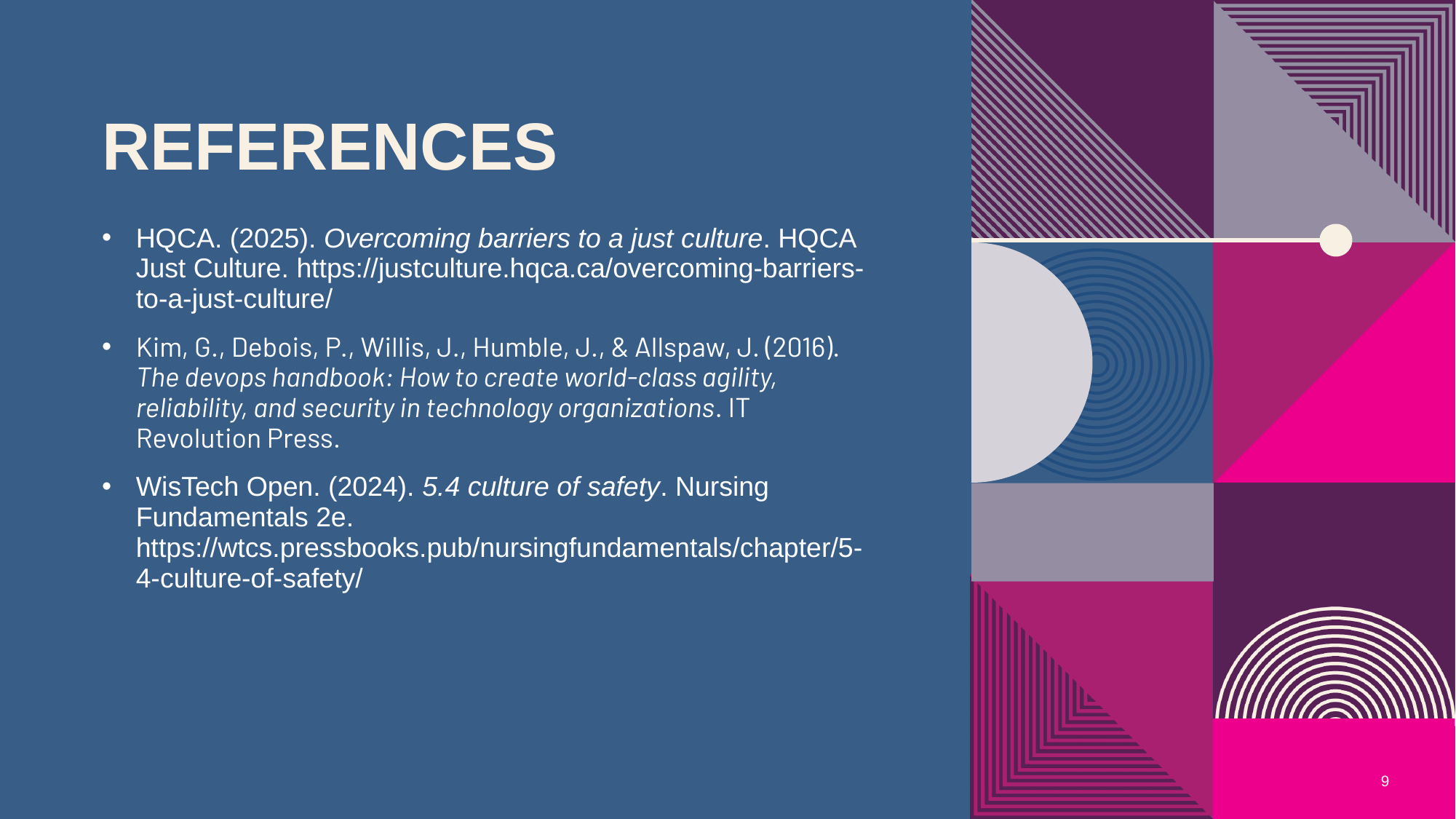

# References
HQCA. (2025). Overcoming barriers to a just culture. HQCA Just Culture. https://justculture.hqca.ca/overcoming-barriers-to-a-just-culture/
Kim, G., Debois, P., Willis, J., Humble, J., & Allspaw, J. (2016). The devops handbook: How to create world-class agility, reliability, and security in technology organizations. IT Revolution Press.
WisTech Open. (2024). 5.4 culture of safety. Nursing Fundamentals 2e. https://wtcs.pressbooks.pub/nursingfundamentals/chapter/5-4-culture-of-safety/

9